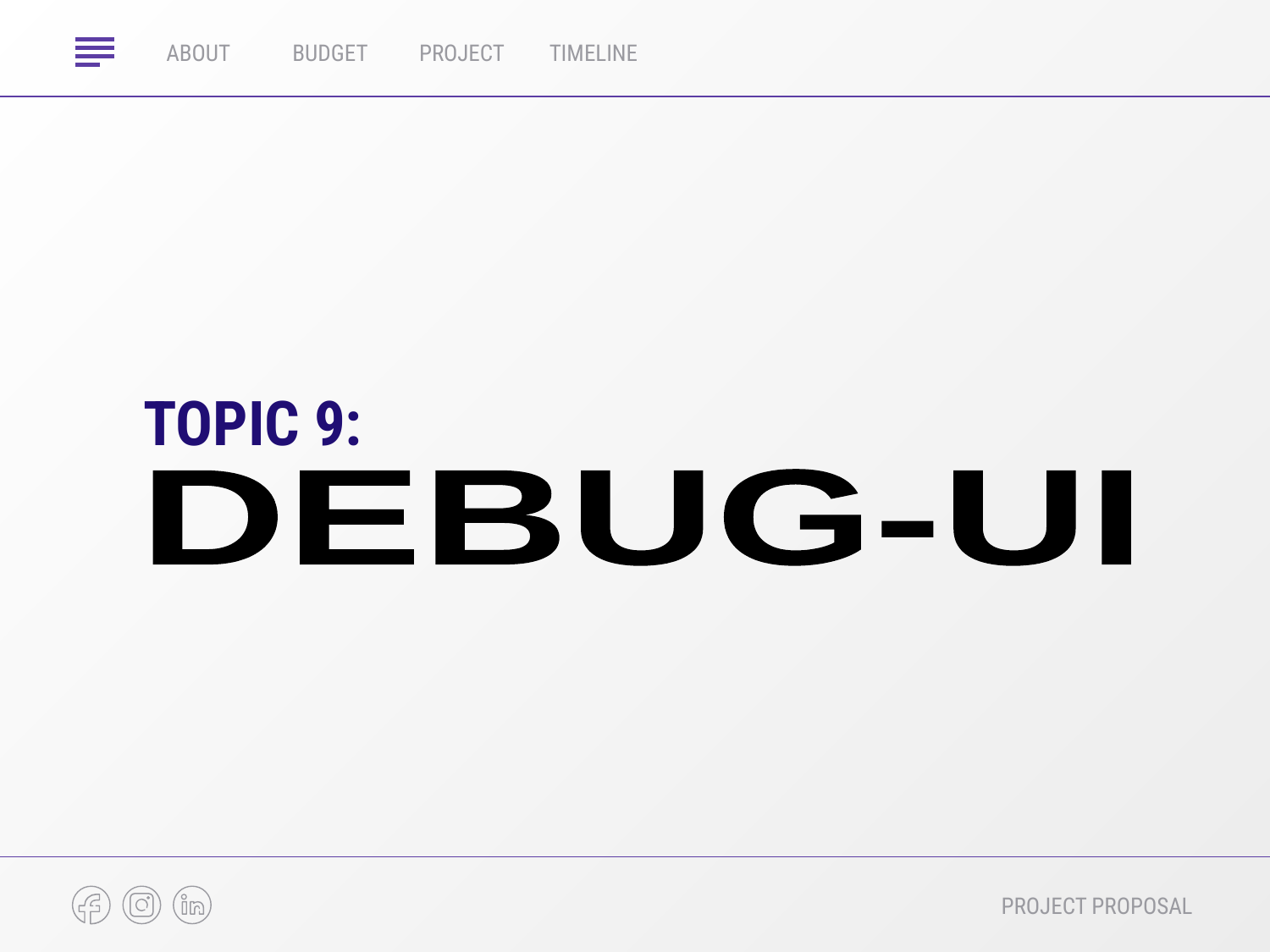

ABOUT
BUDGET
PROJECT
TIMELINE
# TOPIC 9:
DEBUG-UI
PROJECT PROPOSAL